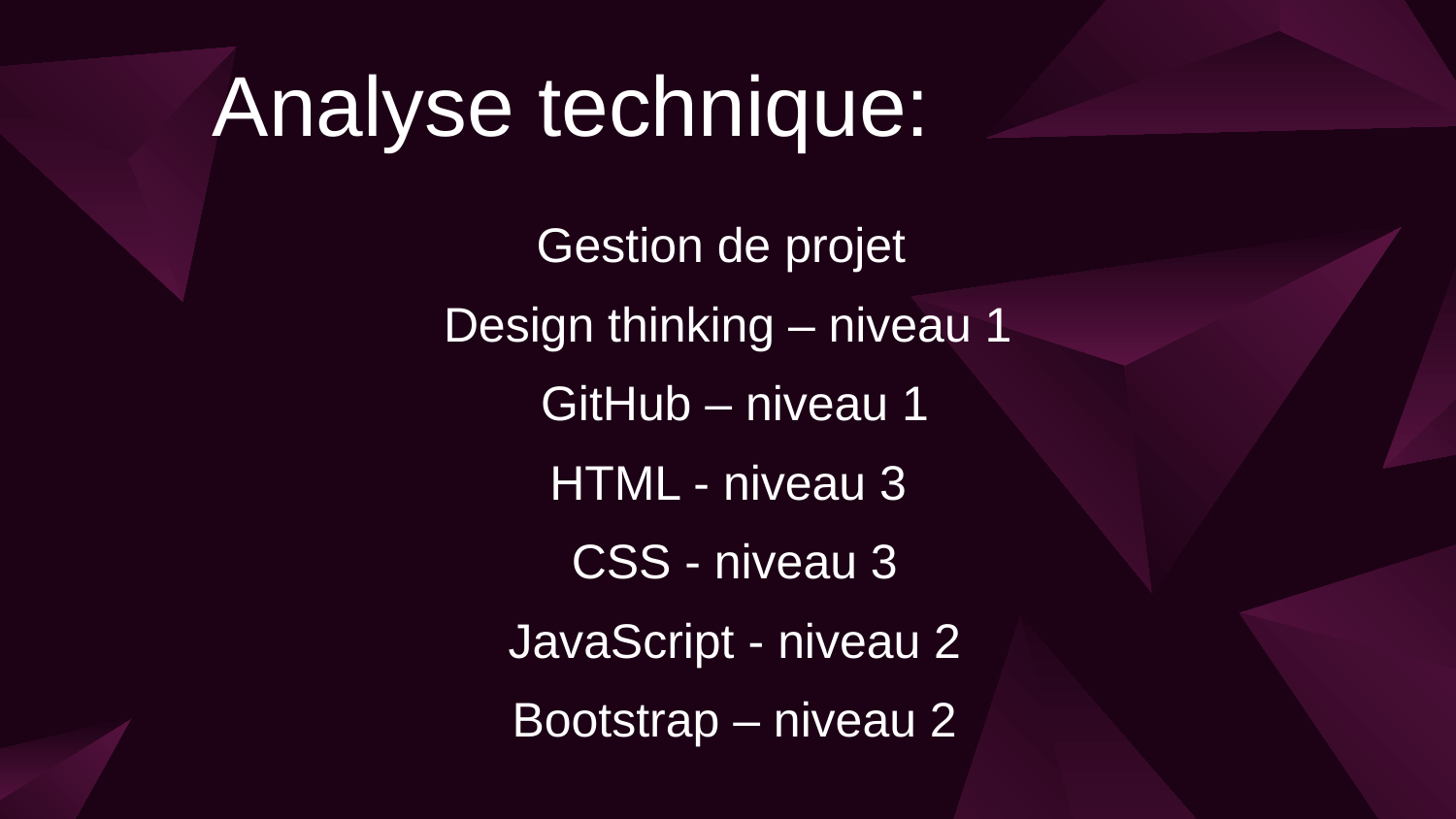

# Analyse technique:
Gestion de projet
Design thinking – niveau 1
 GitHub – niveau 1
HTML - niveau 3
 CSS - niveau 3
 JavaScript - niveau 2
 Bootstrap – niveau 2